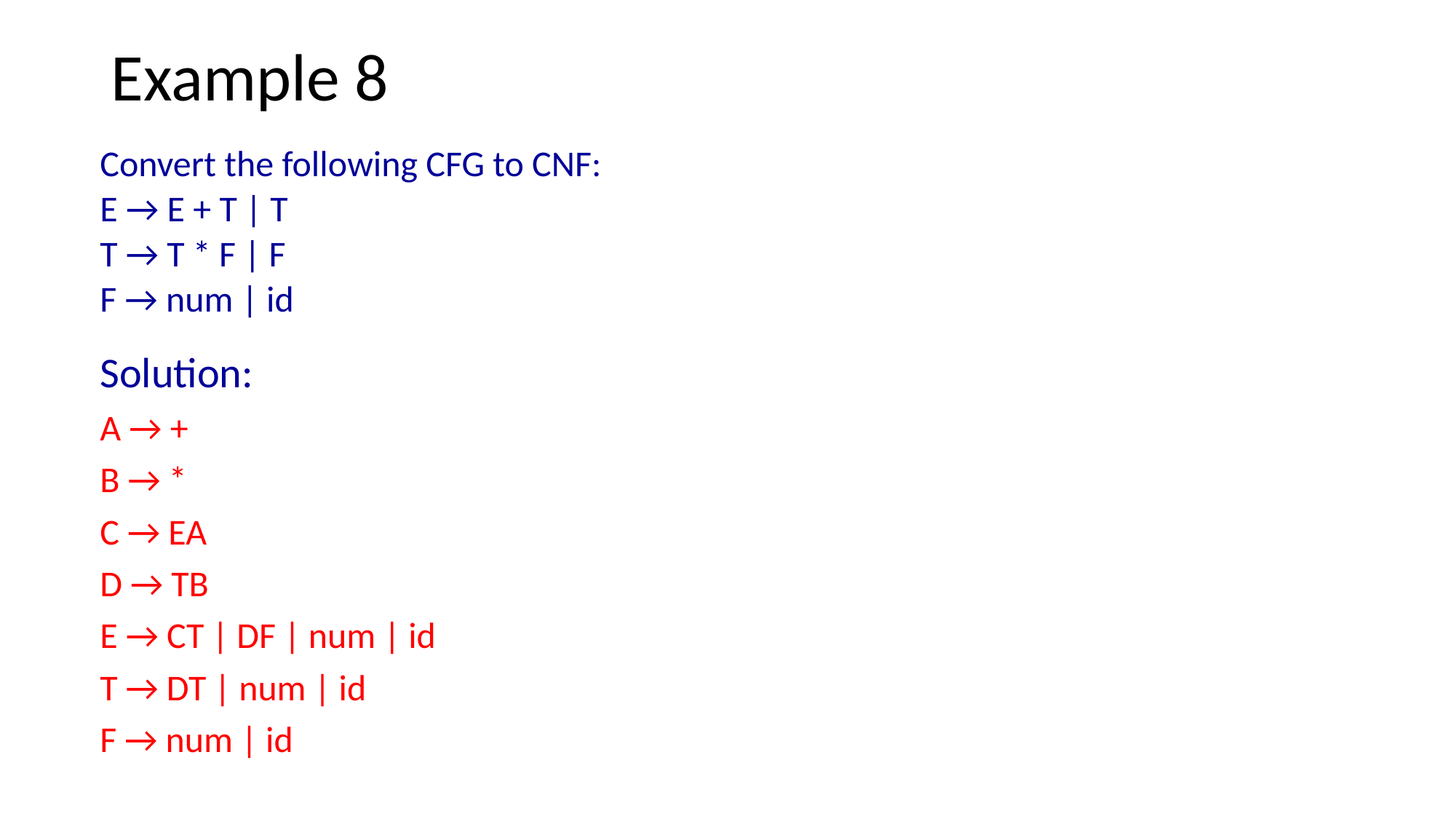

# Example 8
Convert the following CFG to CNF:
E → E + T | T
T → T * F | F
F → num | id

Solution:
A → +
B → *
C → EA
D → TB
E → CT | DF | num | id
T → DT | num | id
F → num | id